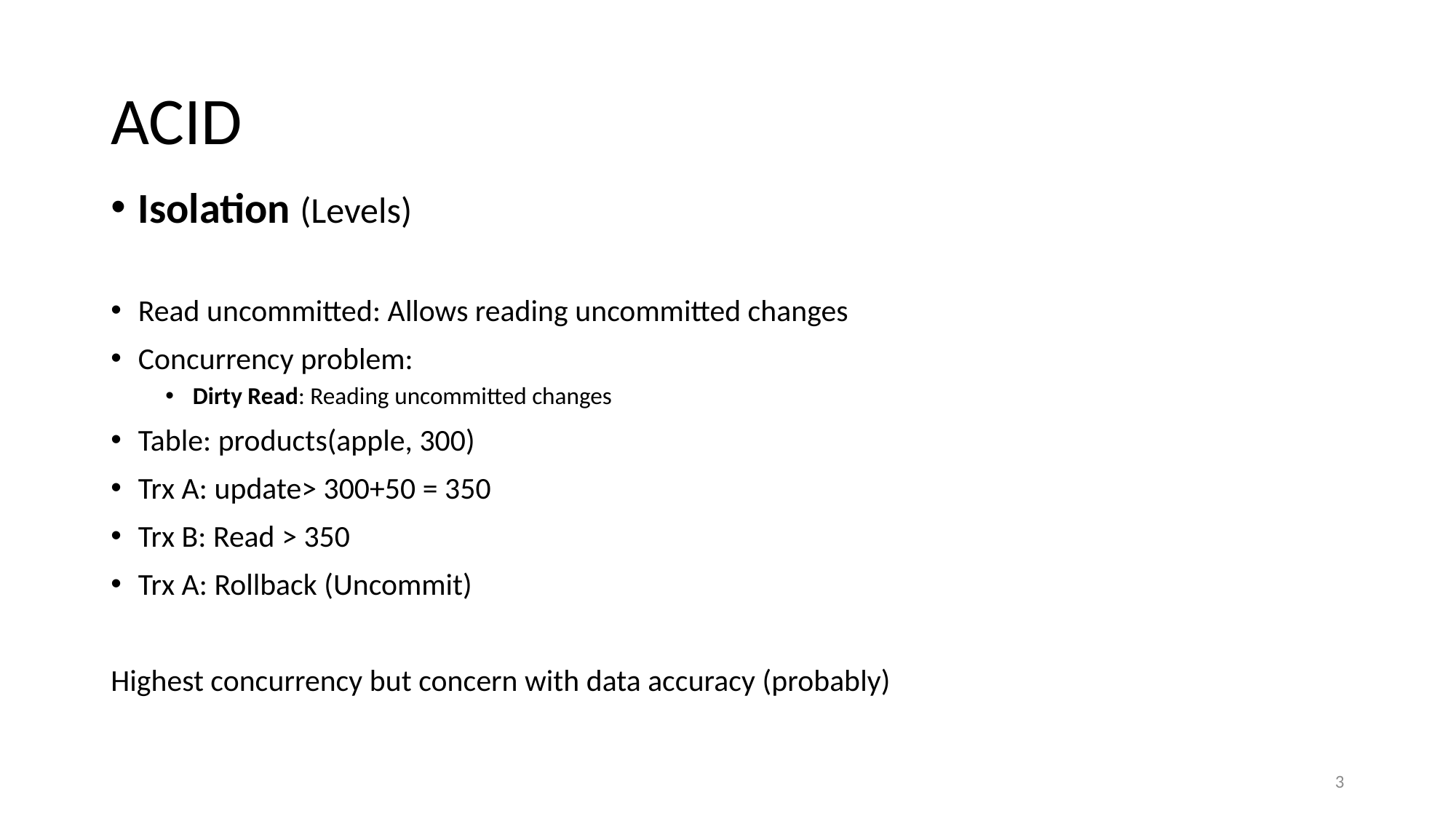

# ACID
Isolation (Levels)

Read uncommitted: Allows reading uncommitted changes
Concurrency problem:
Dirty Read: Reading uncommitted changes
Table: products(apple, 300)
Trx A: update> 300+50 = 350
Trx B: Read > 350
Trx A: Rollback (Uncommit)

Highest concurrency but concern with data accuracy (probably)
3